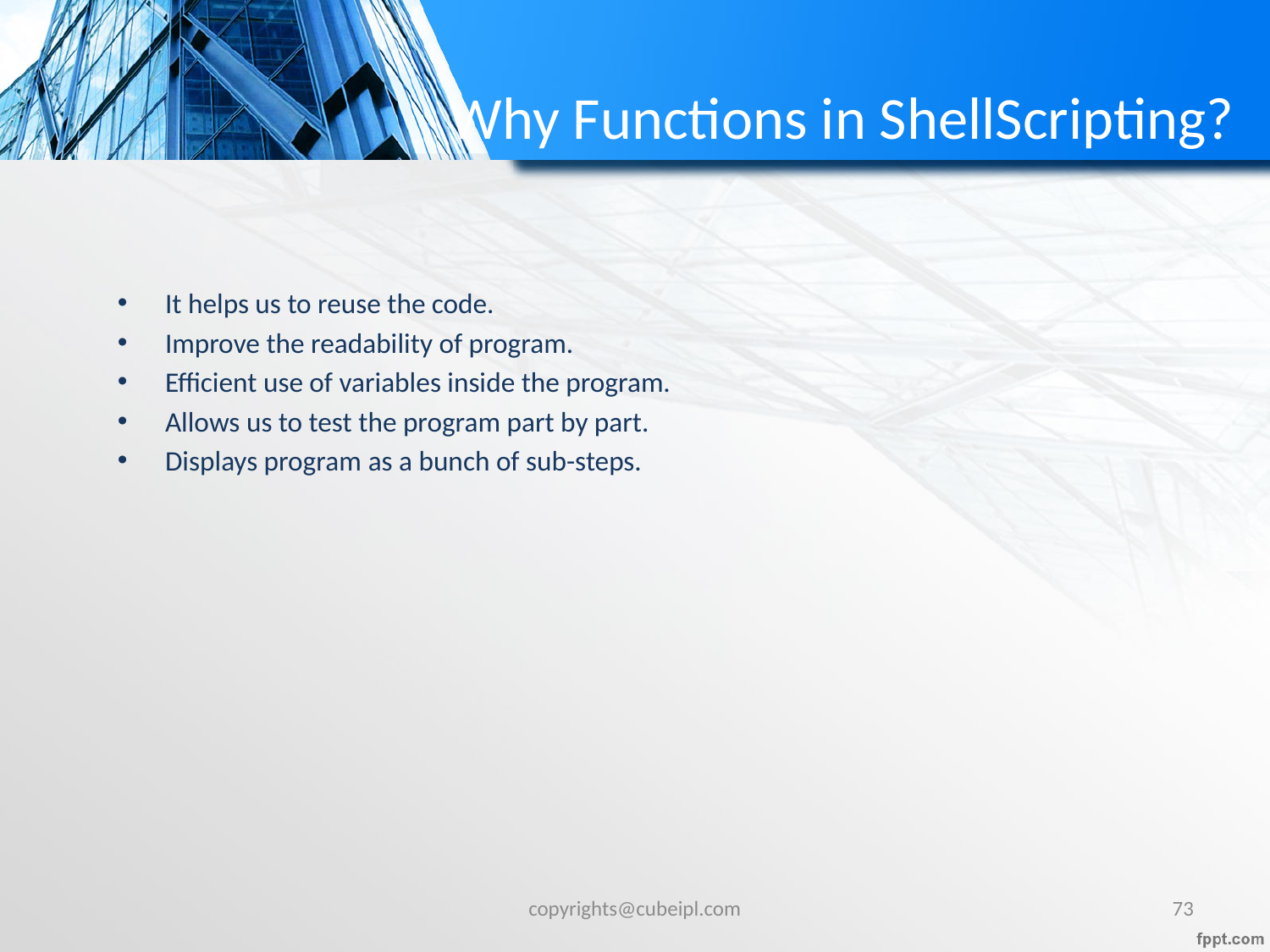

# Why Functions in ShellScripting?

It helps us to reuse the code.
Improve the readability of program.
Efficient use of variables inside the program.
Allows us to test the program part by part.
Displays program as a bunch of sub-steps.

copyrights@cubeipl.com
73